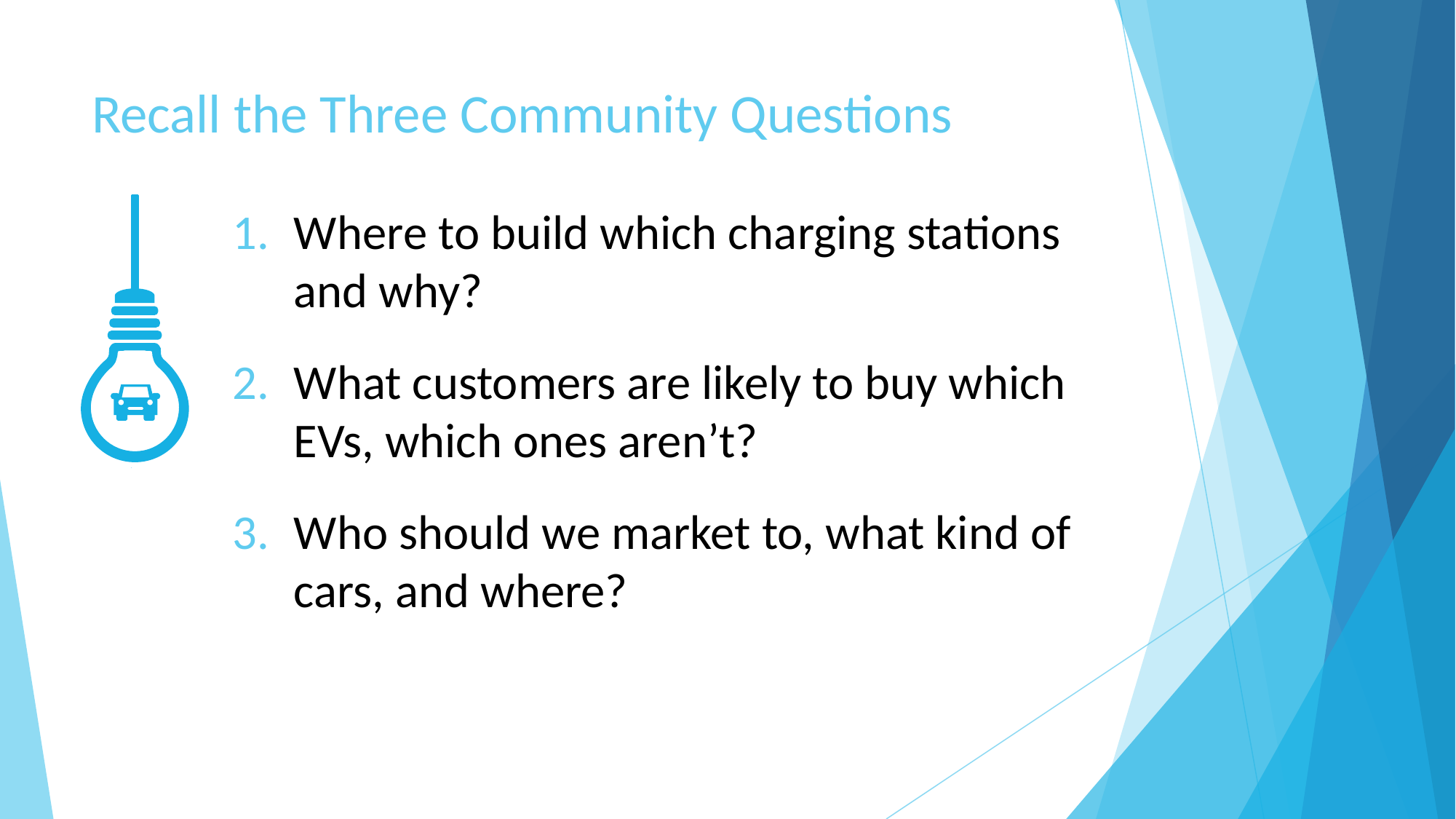

# Recall the Three Community Questions
Where to build which charging stations and why?
What customers are likely to buy which EVs, which ones aren’t?
Who should we market to, what kind of cars, and where?